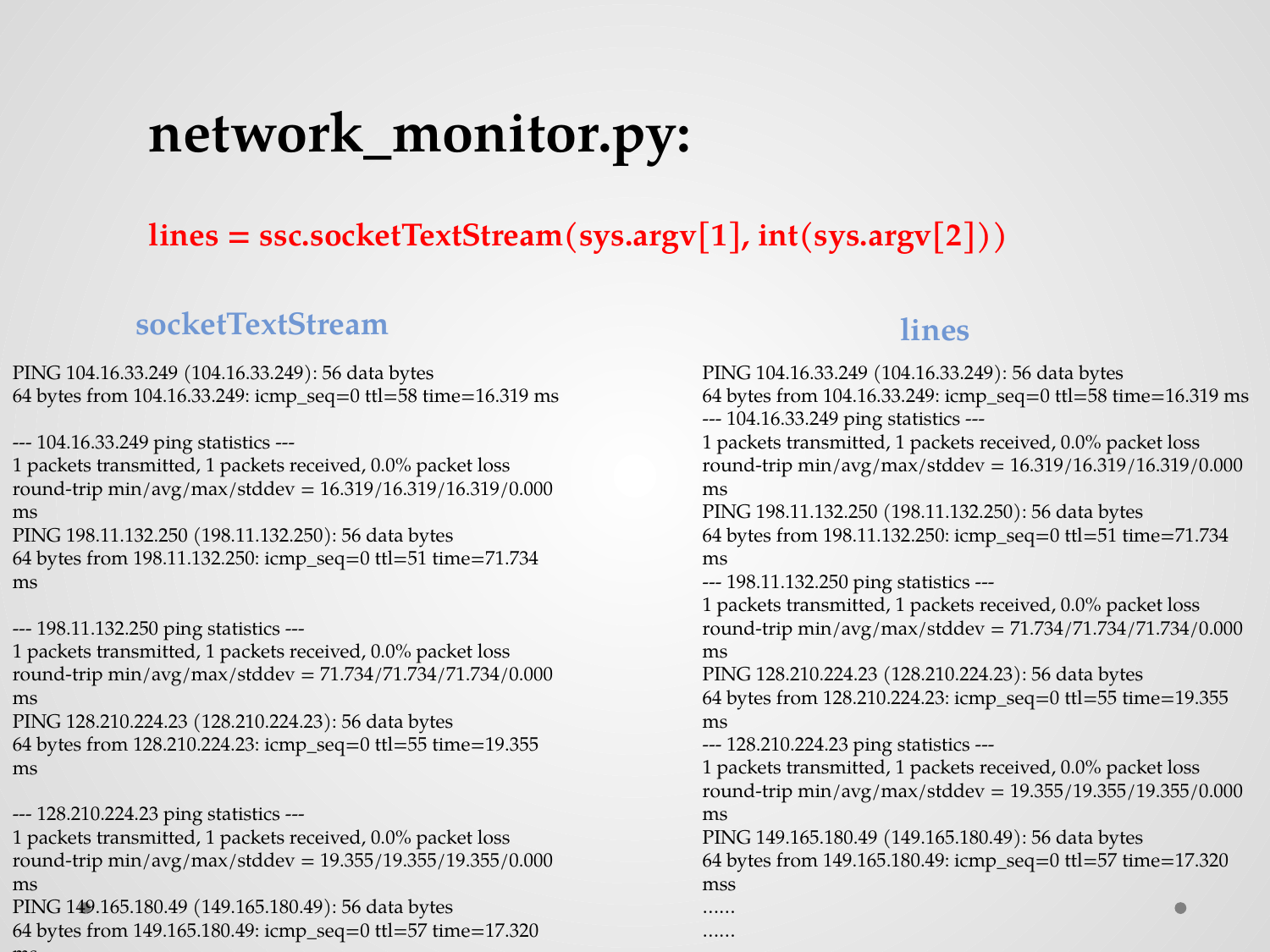

network_monitor.py:
lines = ssc.socketTextStream(sys.argv[1], int(sys.argv[2]))
socketTextStream
lines
PING 104.16.33.249 (104.16.33.249): 56 data bytes
64 bytes from 104.16.33.249: icmp_seq=0 ttl=58 time=16.319 ms

--- 104.16.33.249 ping statistics ---
1 packets transmitted, 1 packets received, 0.0% packet loss
round-trip min/avg/max/stddev = 16.319/16.319/16.319/0.000 ms
PING 198.11.132.250 (198.11.132.250): 56 data bytes
64 bytes from 198.11.132.250: icmp_seq=0 ttl=51 time=71.734 ms

--- 198.11.132.250 ping statistics ---
1 packets transmitted, 1 packets received, 0.0% packet loss
round-trip min/avg/max/stddev = 71.734/71.734/71.734/0.000 ms
PING 128.210.224.23 (128.210.224.23): 56 data bytes
64 bytes from 128.210.224.23: icmp_seq=0 ttl=55 time=19.355 ms

--- 128.210.224.23 ping statistics ---
1 packets transmitted, 1 packets received, 0.0% packet loss
round-trip min/avg/max/stddev = 19.355/19.355/19.355/0.000 ms
PING 149.165.180.49 (149.165.180.49): 56 data bytes
64 bytes from 149.165.180.49: icmp_seq=0 ttl=57 time=17.320 ms
……
……
……
PING 104.16.33.249 (104.16.33.249): 56 data bytes
64 bytes from 104.16.33.249: icmp_seq=0 ttl=58 time=16.319 ms
--- 104.16.33.249 ping statistics ---
1 packets transmitted, 1 packets received, 0.0% packet loss
round-trip min/avg/max/stddev = 16.319/16.319/16.319/0.000 ms
PING 198.11.132.250 (198.11.132.250): 56 data bytes
64 bytes from 198.11.132.250: icmp_seq=0 ttl=51 time=71.734 ms
--- 198.11.132.250 ping statistics ---
1 packets transmitted, 1 packets received, 0.0% packet loss
round-trip min/avg/max/stddev = 71.734/71.734/71.734/0.000 ms
PING 128.210.224.23 (128.210.224.23): 56 data bytes
64 bytes from 128.210.224.23: icmp_seq=0 ttl=55 time=19.355 ms
--- 128.210.224.23 ping statistics ---
1 packets transmitted, 1 packets received, 0.0% packet loss
round-trip min/avg/max/stddev = 19.355/19.355/19.355/0.000 ms
PING 149.165.180.49 (149.165.180.49): 56 data bytes
64 bytes from 149.165.180.49: icmp_seq=0 ttl=57 time=17.320 mss
……
……
……